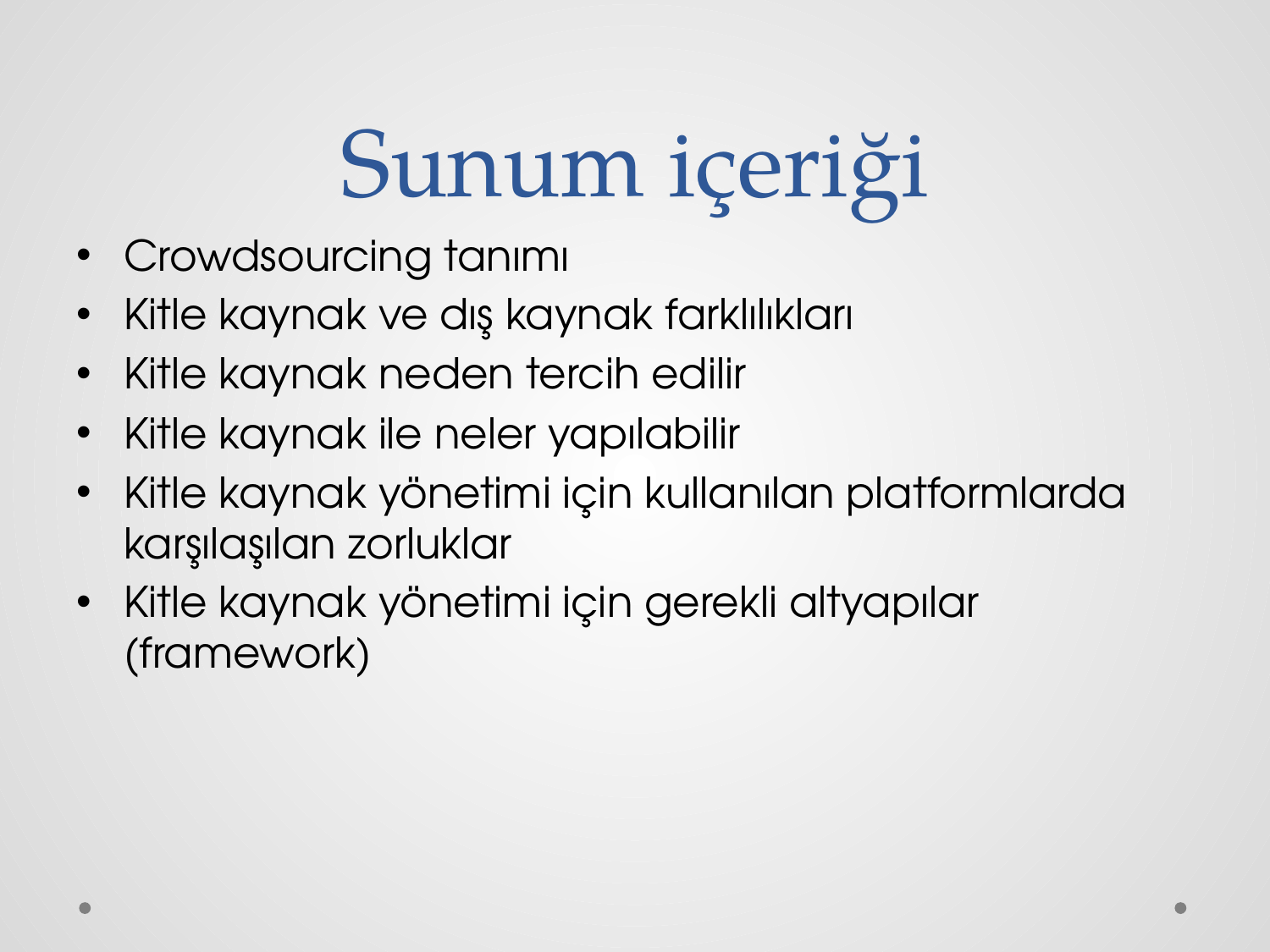

# Sunum içeriği
Crowdsourcing tanımı
Kitle kaynak ve dış kaynak farklılıkları
Kitle kaynak neden tercih edilir
Kitle kaynak ile neler yapılabilir
Kitle kaynak yönetimi için kullanılan platformlarda karşılaşılan zorluklar
Kitle kaynak yönetimi için gerekli altyapılar (framework)